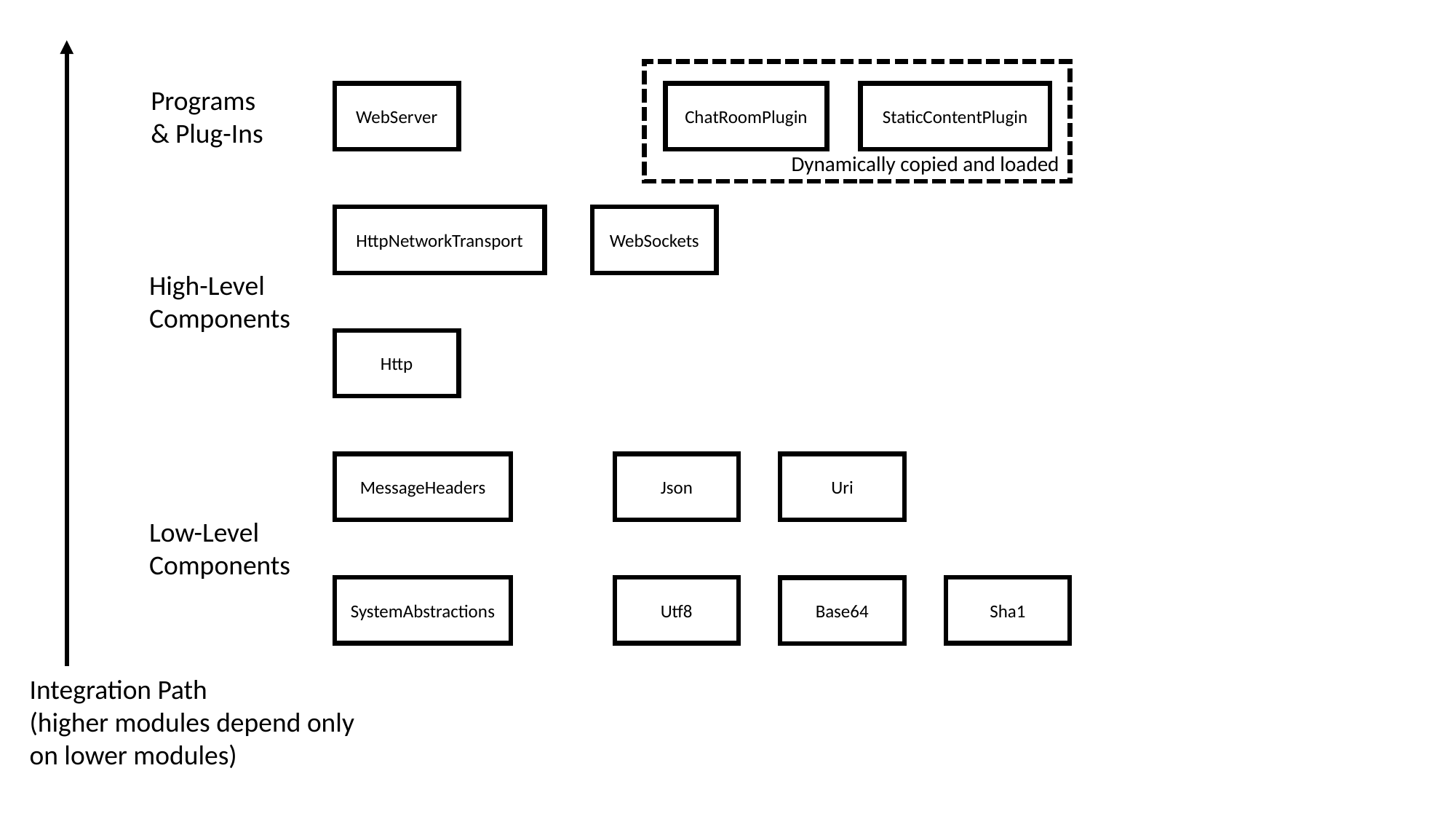

Dynamically copied and loaded
Programs
& Plug-Ins
StaticContentPlugin
WebServer
ChatRoomPlugin
WebSockets
HttpNetworkTransport
High-Level
Components
Http
MessageHeaders
Json
Uri
Low-Level
Components
Utf8
Sha1
SystemAbstractions
Base64
Integration Path
(higher modules depend only on lower modules)